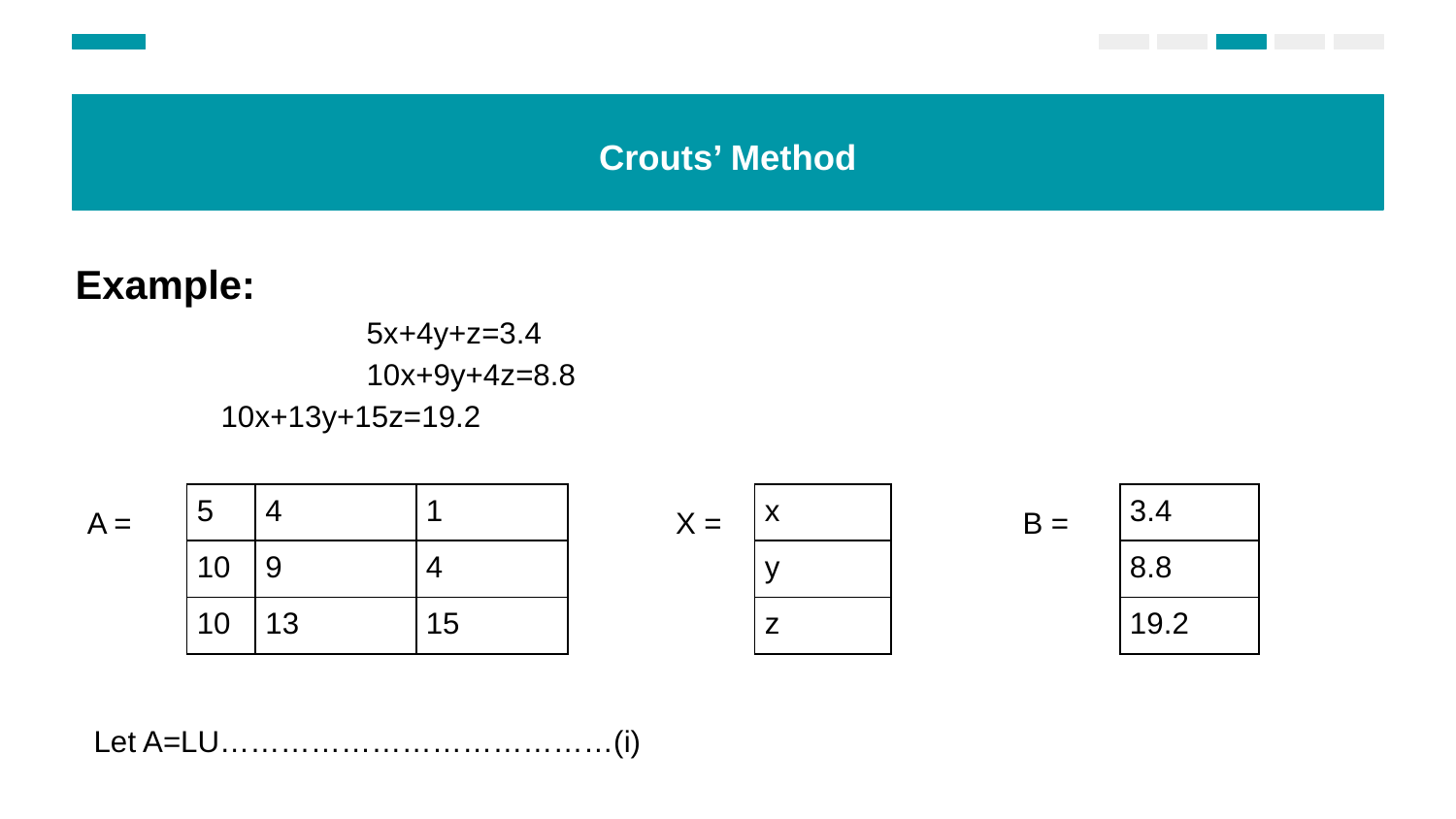

Crouts’ Method
Example:
		5x+4y+z=3.4
		10x+9y+4z=8.8
10x+13y+15z=19.2
A =
| 5 | 4 | 1 |
| --- | --- | --- |
| 10 | 9 | 4 |
| 10 | 13 | 15 |
X =
| x |
| --- |
| y |
| z |
B =
| 3.4 |
| --- |
| 8.8 |
| 19.2 |
Let A=LU…………………………………(i)